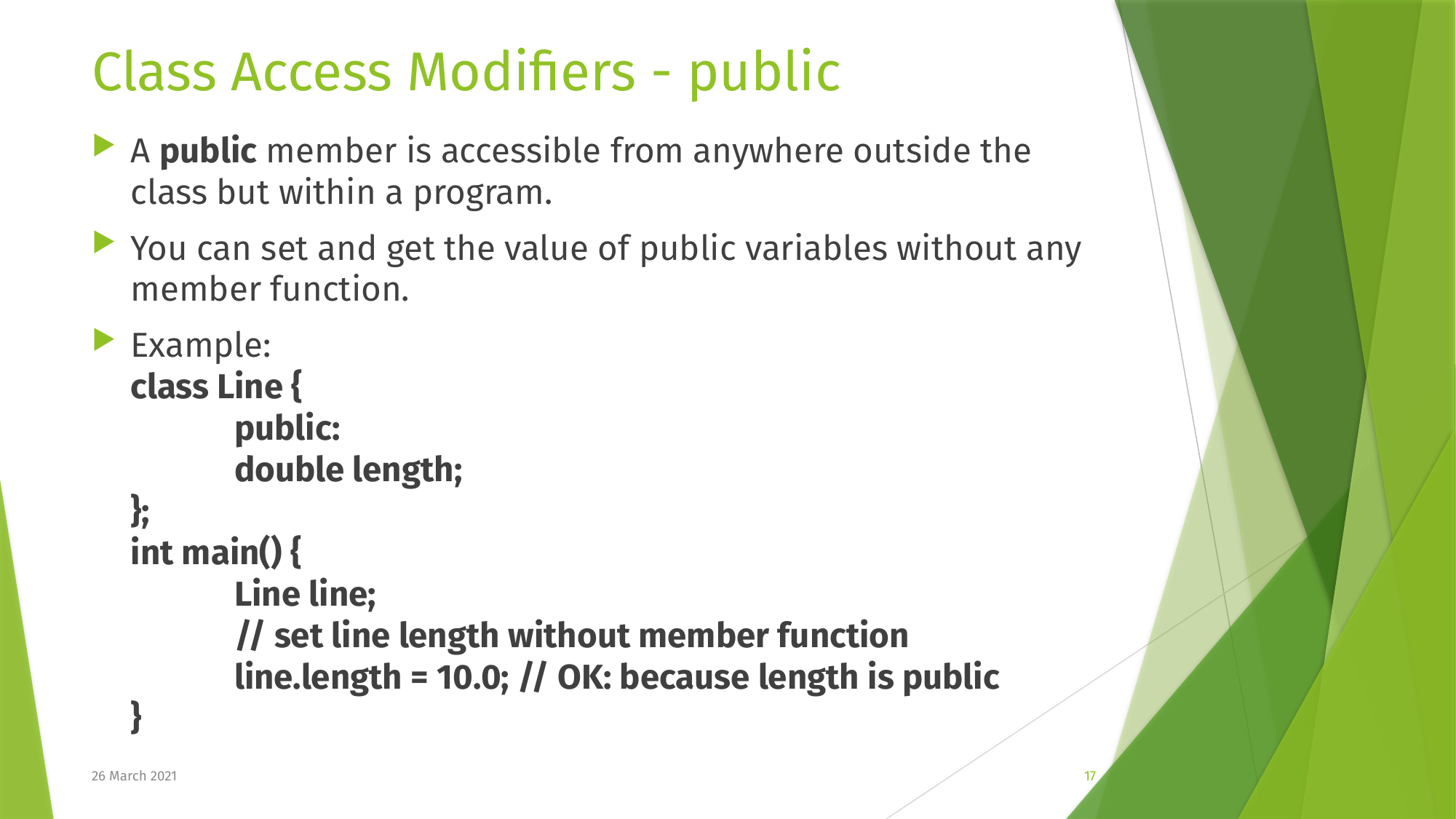

# Class Access Modifiers - public
A public member is accessible from anywhere outside the class but within a program.
You can set and get the value of public variables without any member function.
Example:
class Line {
		public:
			double length;
};
int main() {
		Line line;
		// set line length without member function
		line.length = 10.0; // OK: because length is public
}
26 March 2021
17